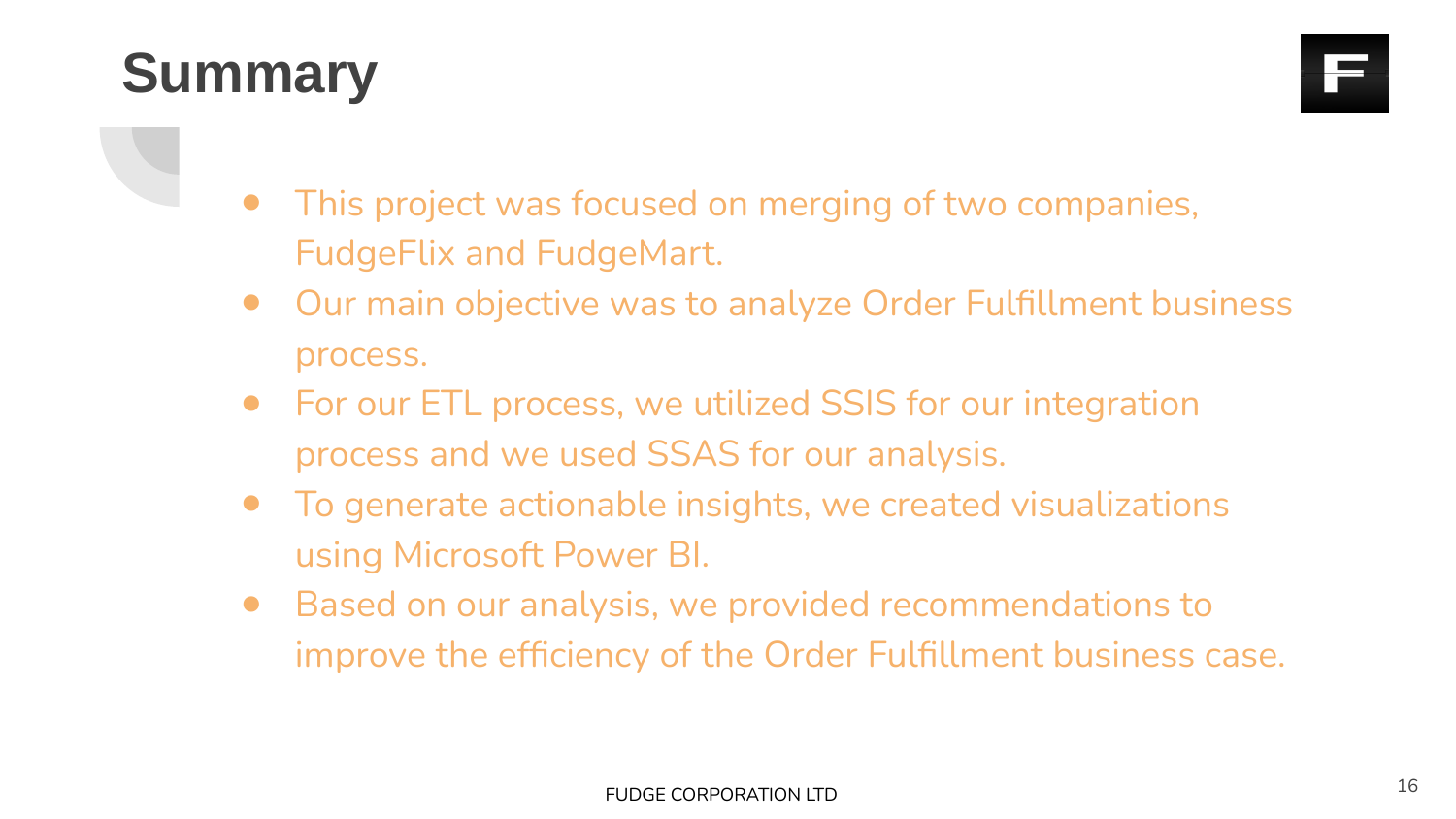

# Summary
This project was focused on merging of two companies, FudgeFlix and FudgeMart.
Our main objective was to analyze Order Fulfillment business process.
For our ETL process, we utilized SSIS for our integration process and we used SSAS for our analysis.
To generate actionable insights, we created visualizations using Microsoft Power BI.
Based on our analysis, we provided recommendations to improve the efficiency of the Order Fulfillment business case.
16